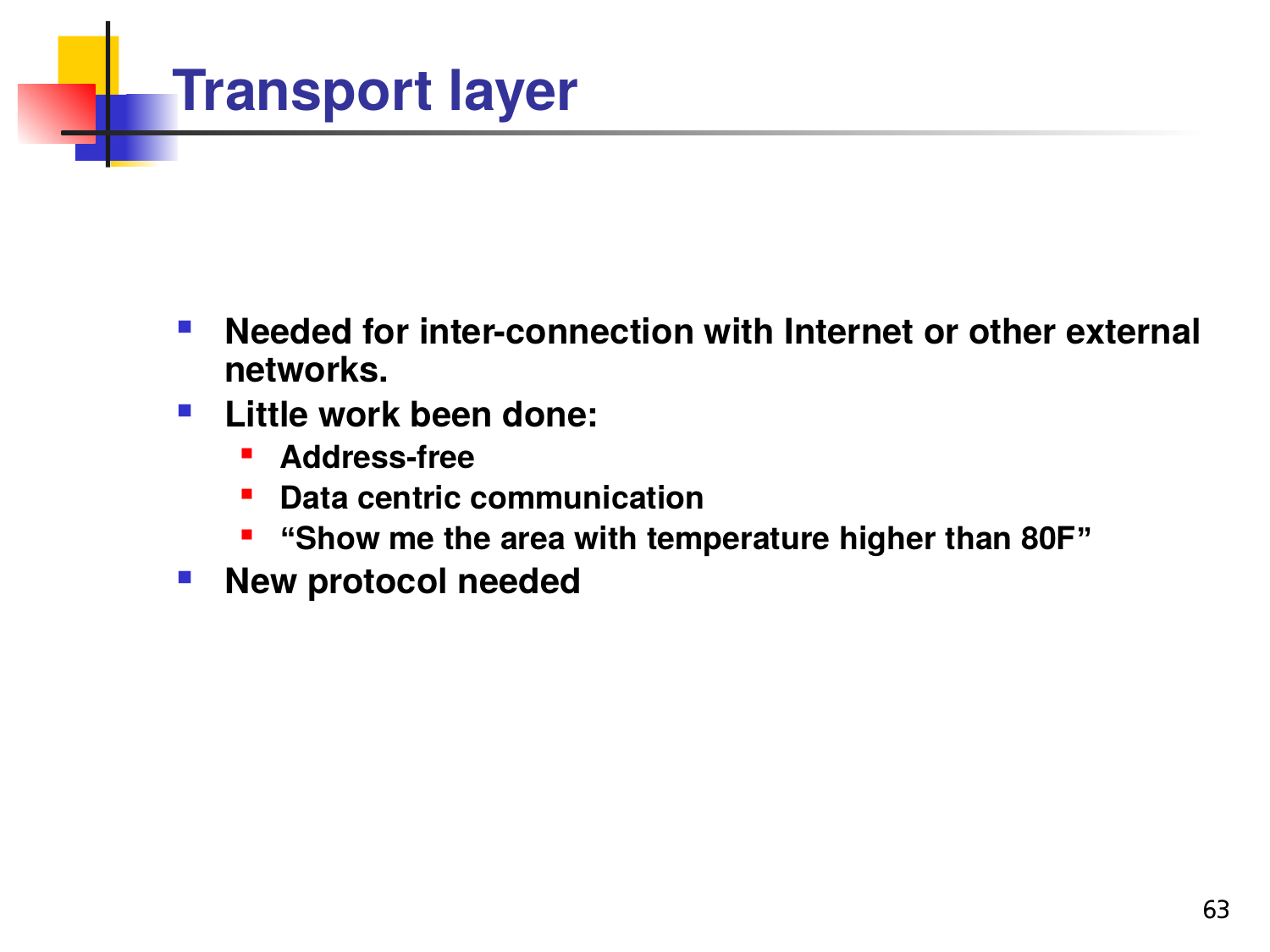

# Transport layer
Needed for inter-connection with Internet or other external networks.
Little work been done:
Address-free
Data centric communication
“Show me the area with temperature higher than 80F”
New protocol needed
63